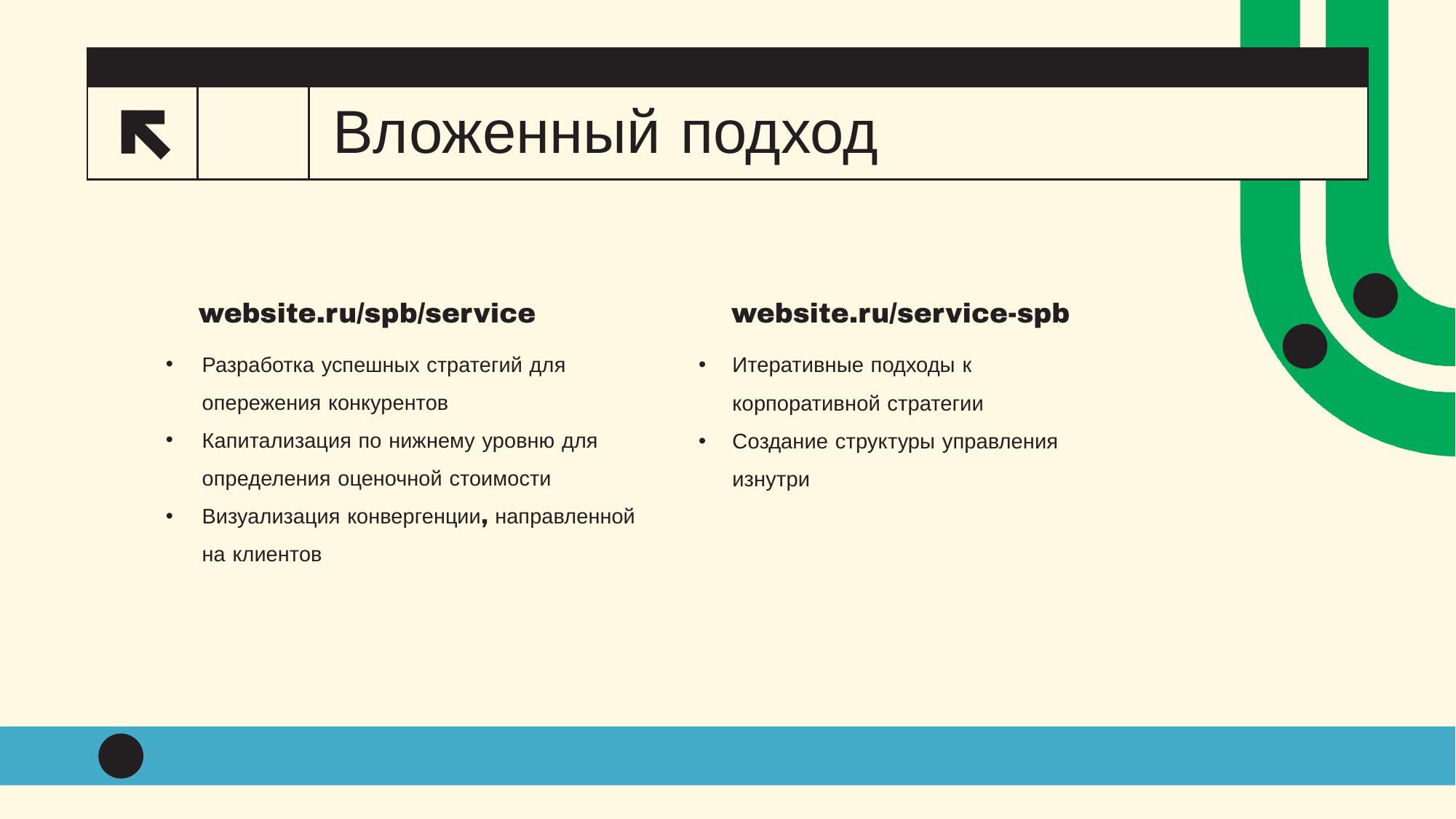

# Вложенный подход

6
website.ru/spb/service
website.ru/service-spb
Разработка успешных стратегий для опережения конкурентов
Капитализация по нижнему уровню для определения оценочной стоимости
Визуализация конвергенции, направленной на клиентов
Итеративные подходы к корпоративной стратегии
Создание структуры управления изнутри